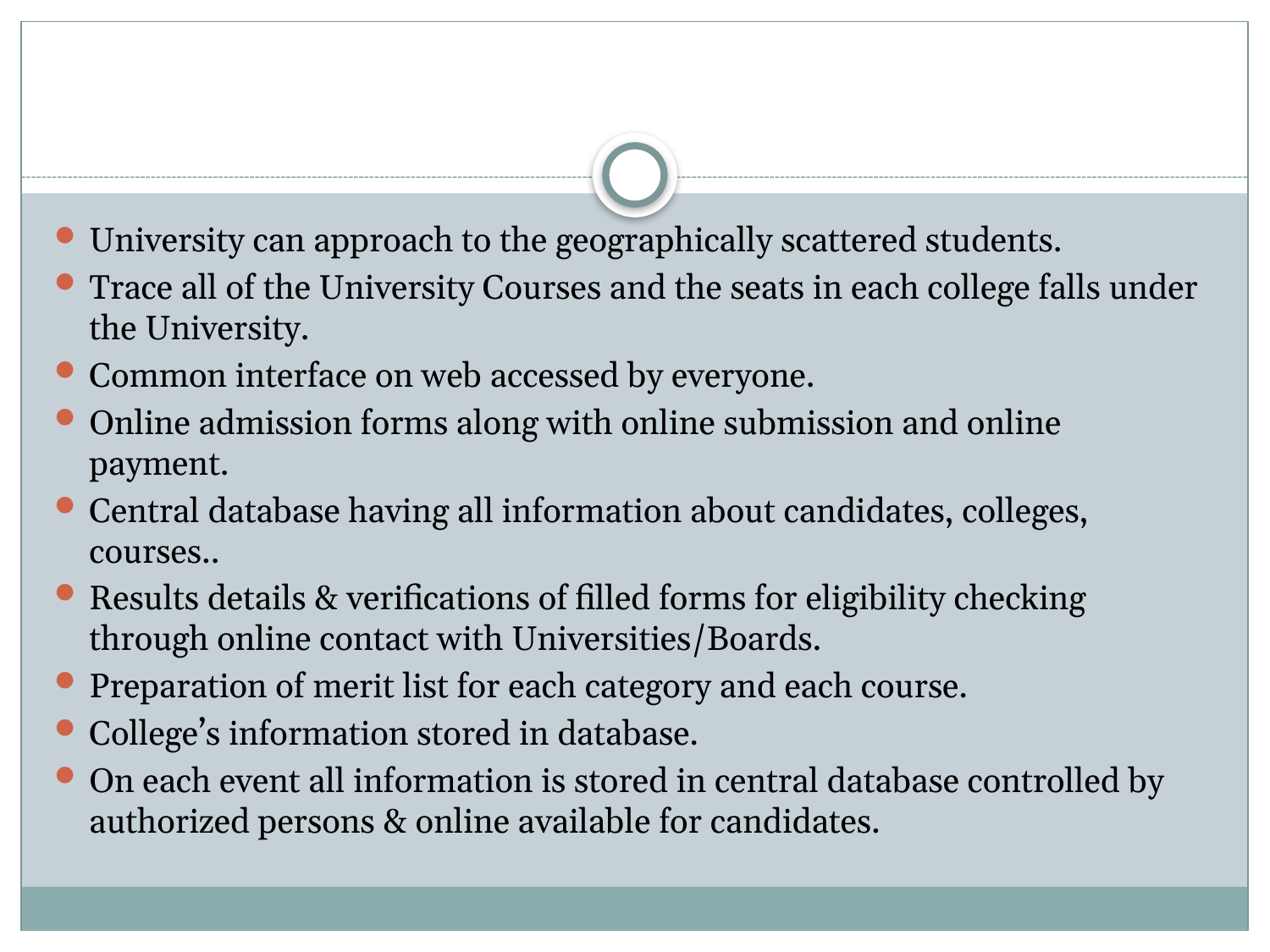

University can approach to the geographically scattered students.
Trace all of the University Courses and the seats in each college falls under the University.
Common interface on web accessed by everyone.
Online admission forms along with online submission and online payment.
Central database having all information about candidates, colleges, courses..
Results details & verifications of filled forms for eligibility checking through online contact with Universities/Boards.
Preparation of merit list for each category and each course.
College’s information stored in database.
On each event all information is stored in central database controlled by authorized persons & online available for candidates.